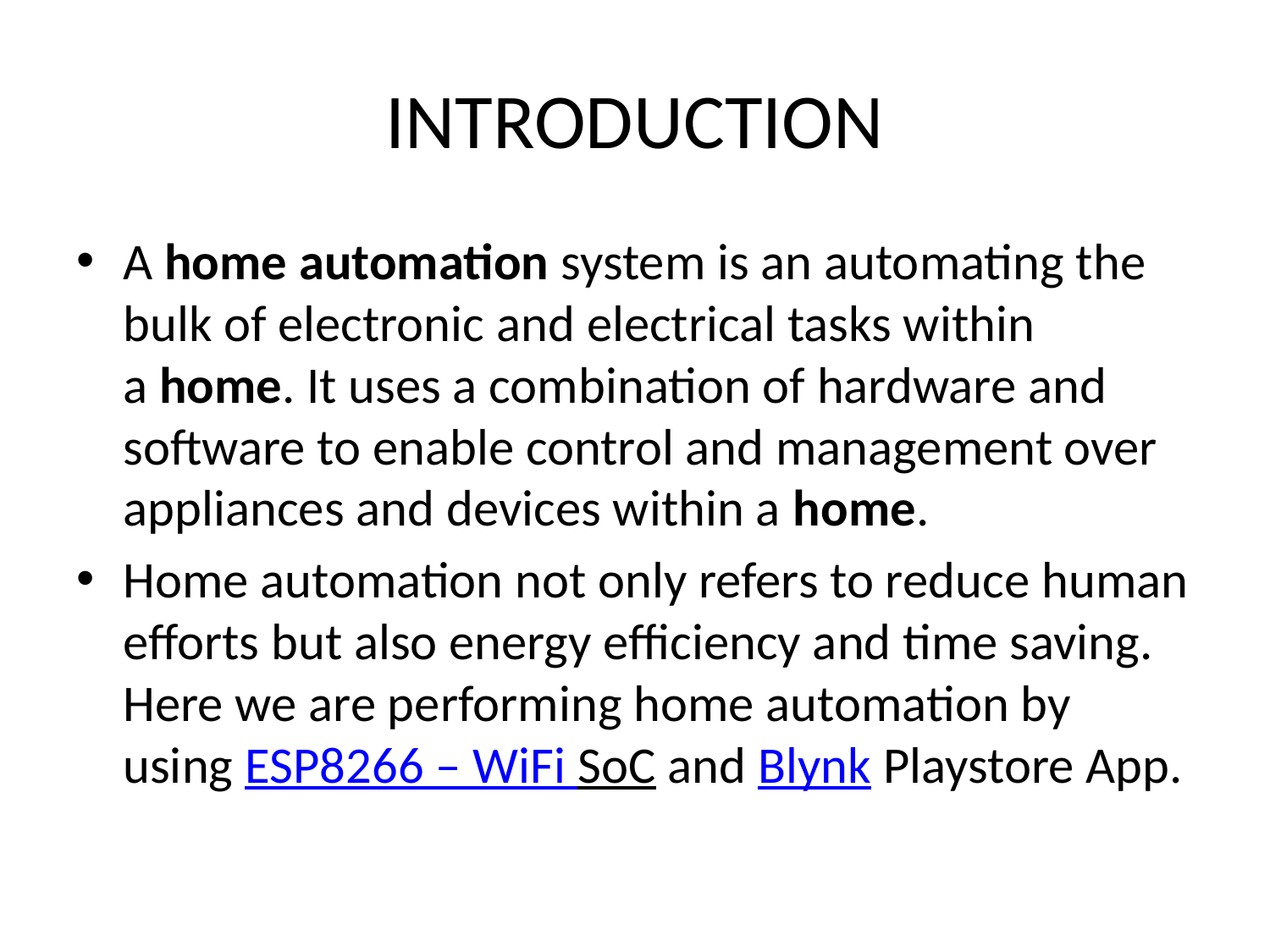

# INTRODUCTION
A home automation system is an automating the bulk of electronic and electrical tasks within a home. It uses a combination of hardware and software to enable control and management over appliances and devices within a home.
Home automation not only refers to reduce human efforts but also energy efficiency and time saving. Here we are performing home automation by using ESP8266 – WiFi SoC and Blynk Playstore App.